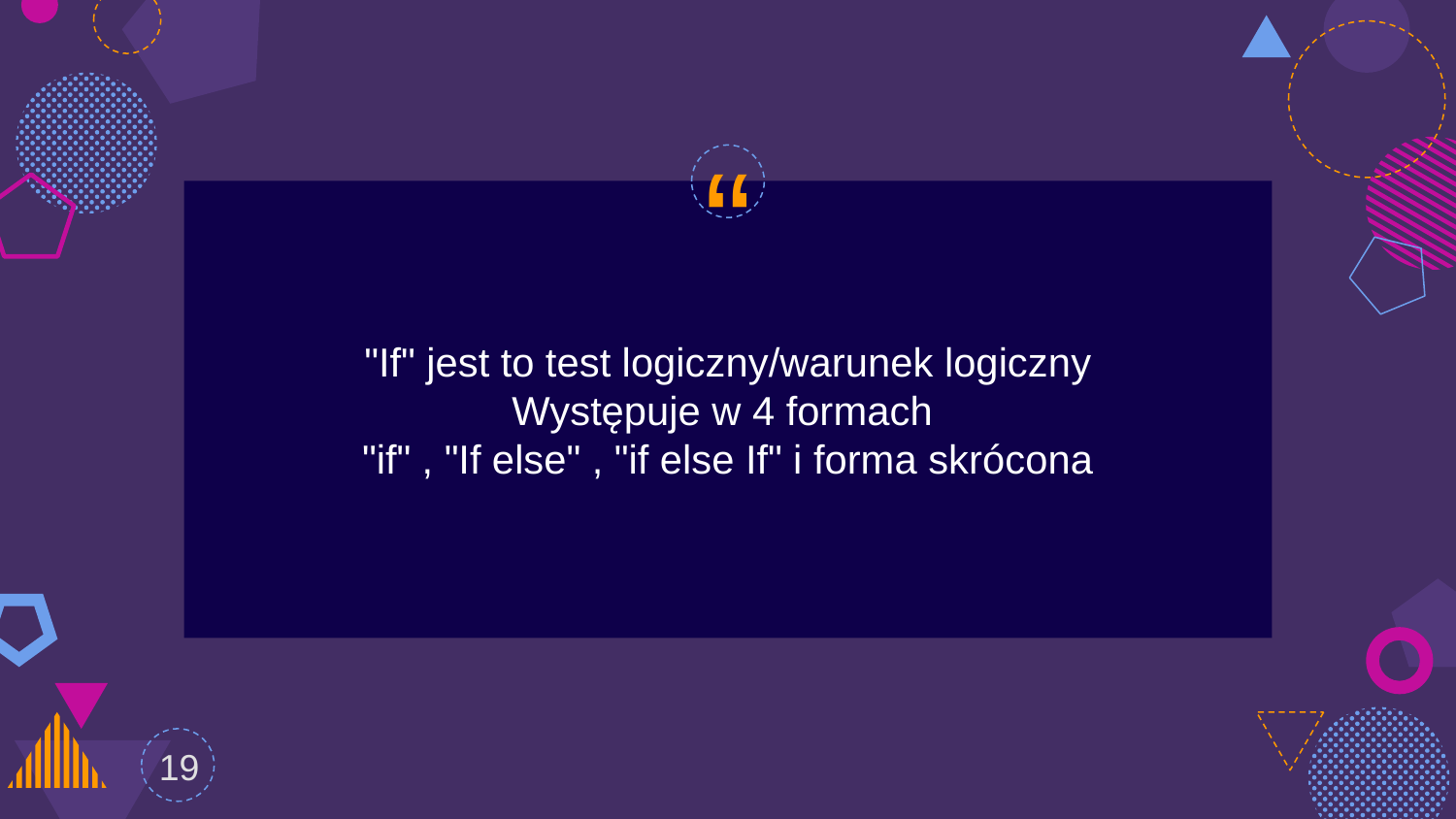

"If" jest to test logiczny/warunek logiczny
Występuje w 4 formach
"if" , "If else" , "if else If" i forma skrócona
19